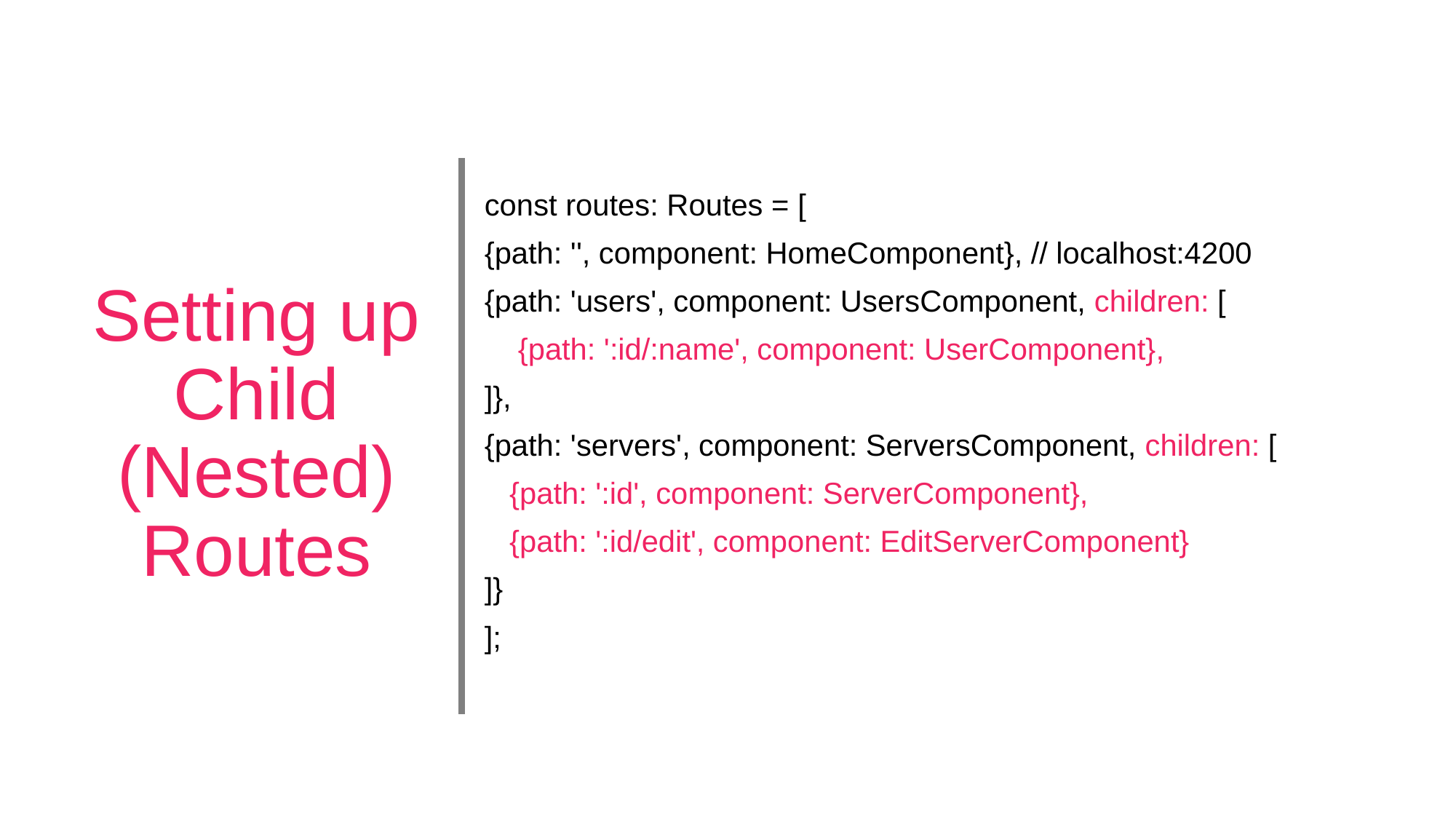

# Setting up Child (Nested) Routes

const routes: Routes = [
{path: '', component: HomeComponent}, // localhost:4200
{path: 'users', component: UsersComponent, children: [
    {path: ':id/:name', component: UserComponent},
]},
{path: 'servers', component: ServersComponent, children: [
   {path: ':id', component: ServerComponent},
   {path: ':id/edit', component: EditServerComponent}
]}
];